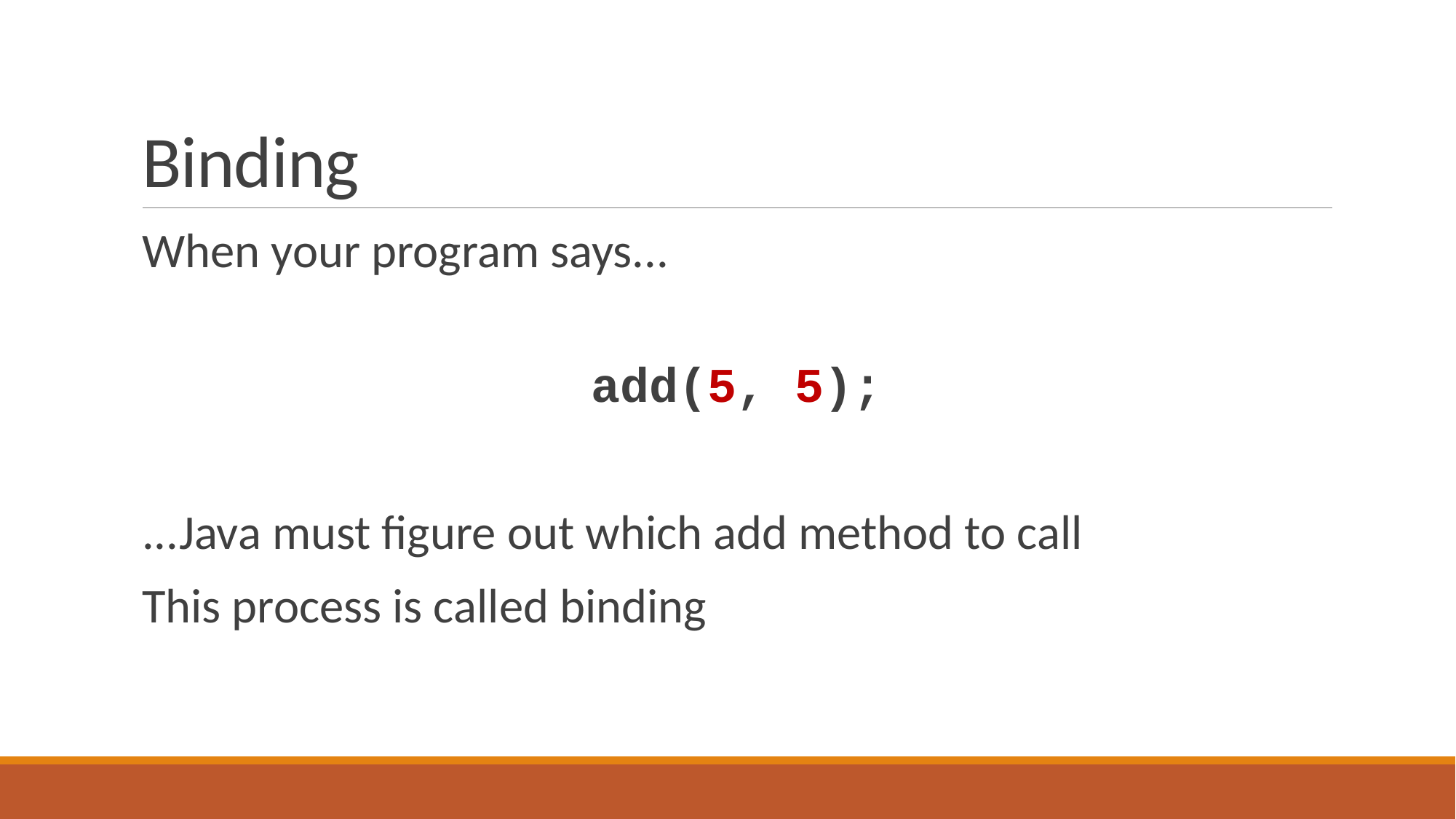

# Binding
When your program says...

add(5, 5);

...Java must figure out which add method to call
This process is called binding